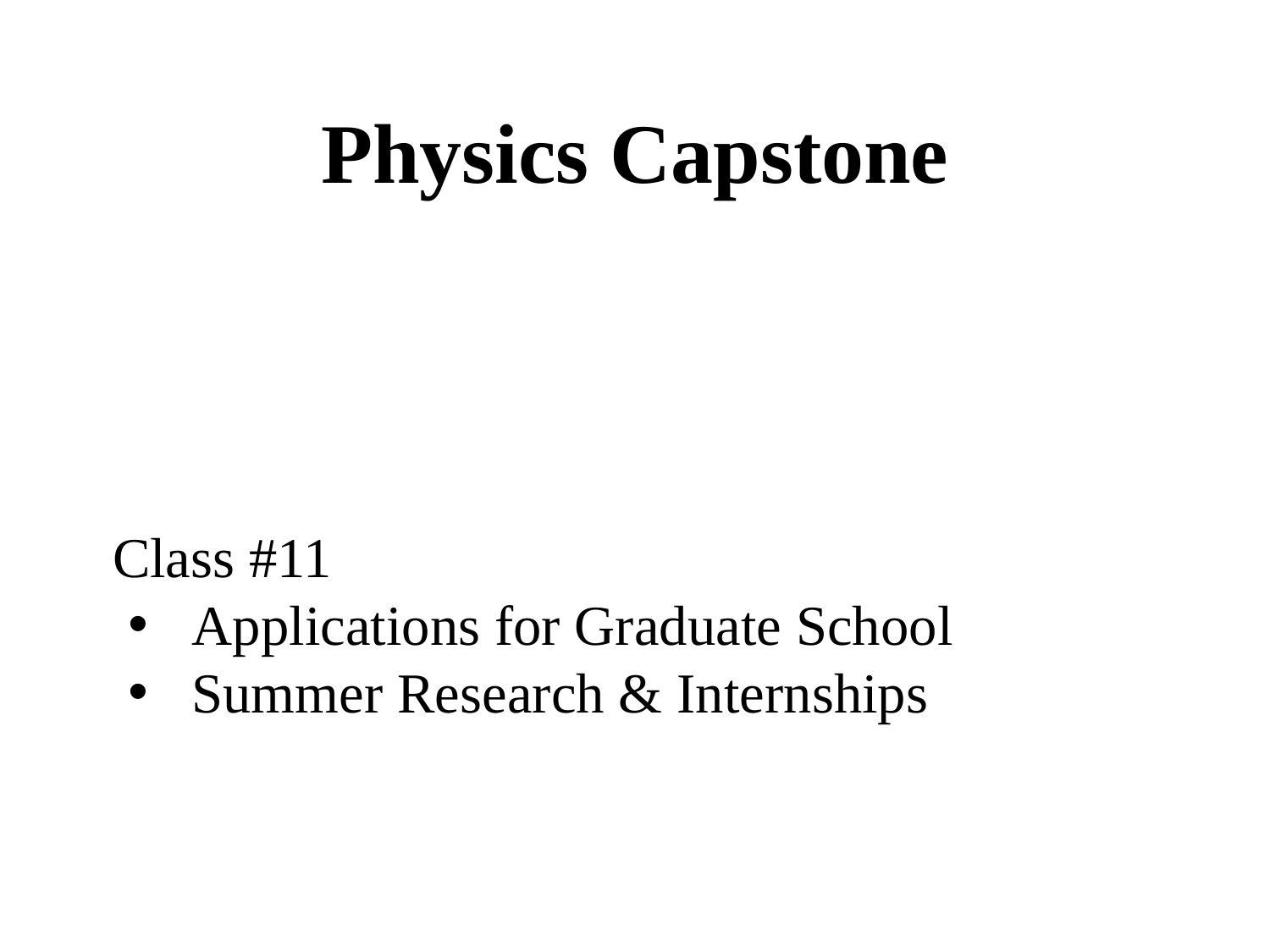

Physics Capstone
Class #11
Applications for Graduate School
Summer Research & Internships